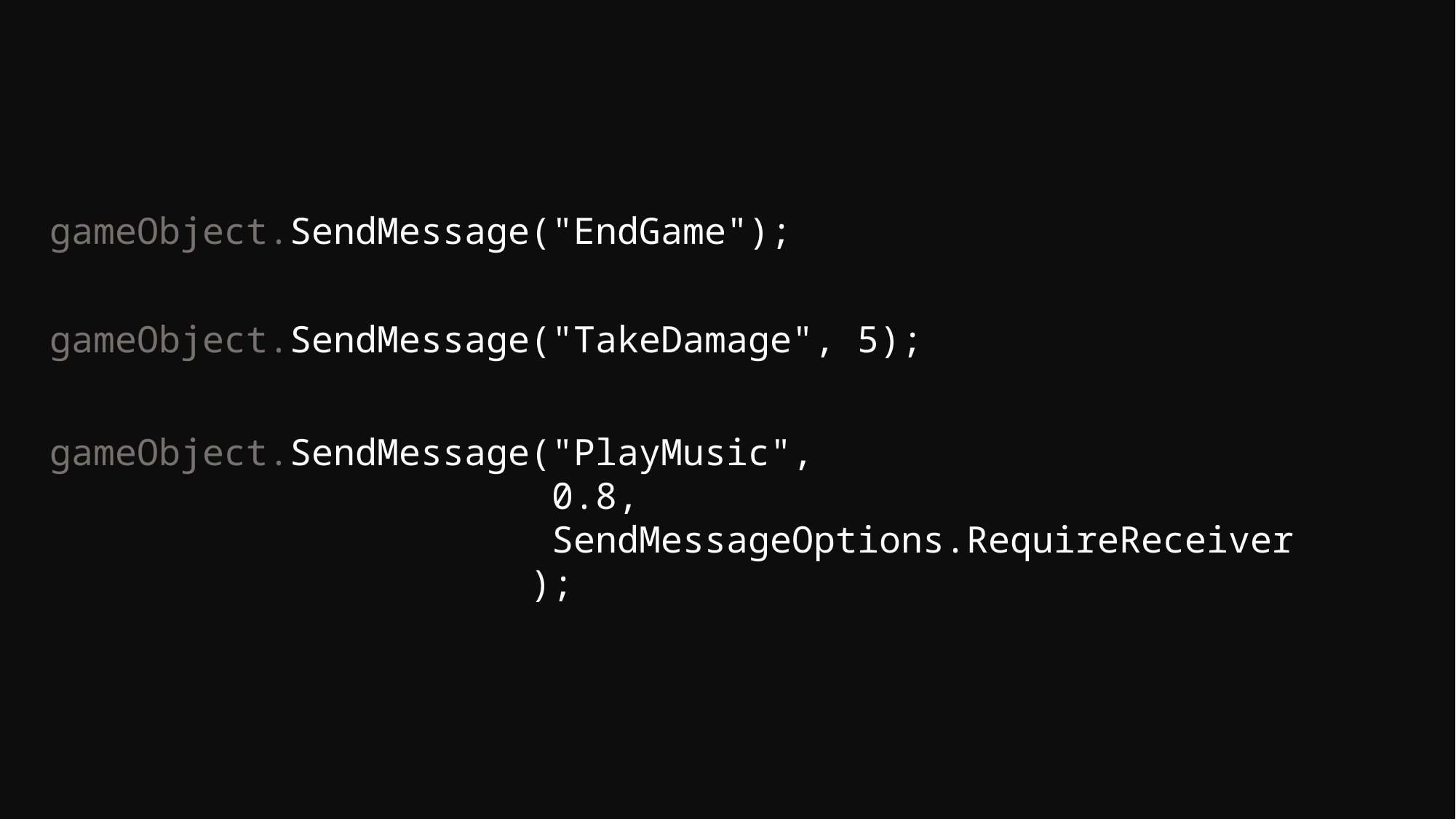

gameObject.SendMessage("EndGame");
gameObject.SendMessage("TakeDamage", 5);
gameObject.SendMessage("PlayMusic",
				   0.8,
				   SendMessageOptions.RequireReceiver
				  );